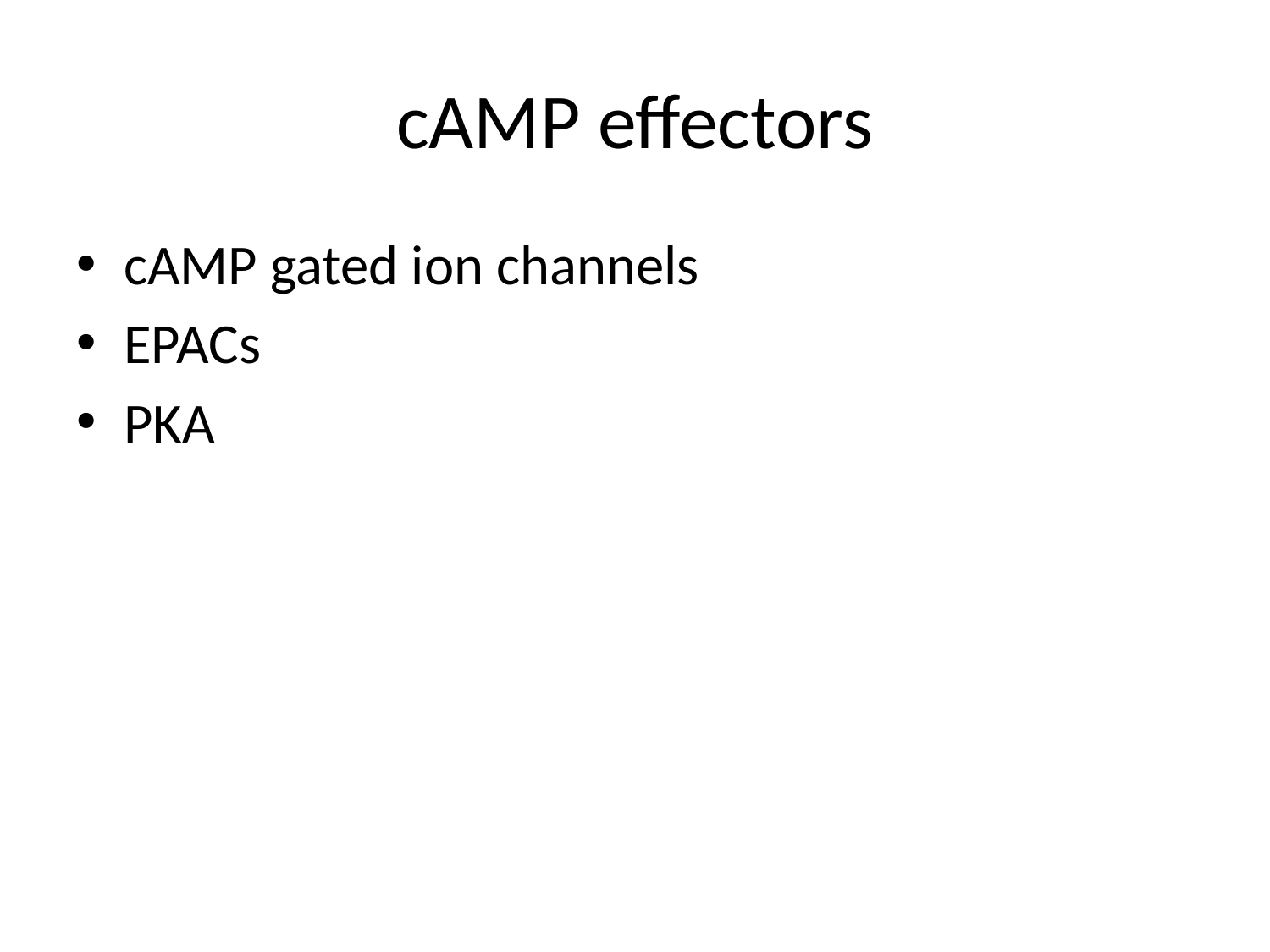

# cAMP effectors
cAMP gated ion channels
EPACs
PKA